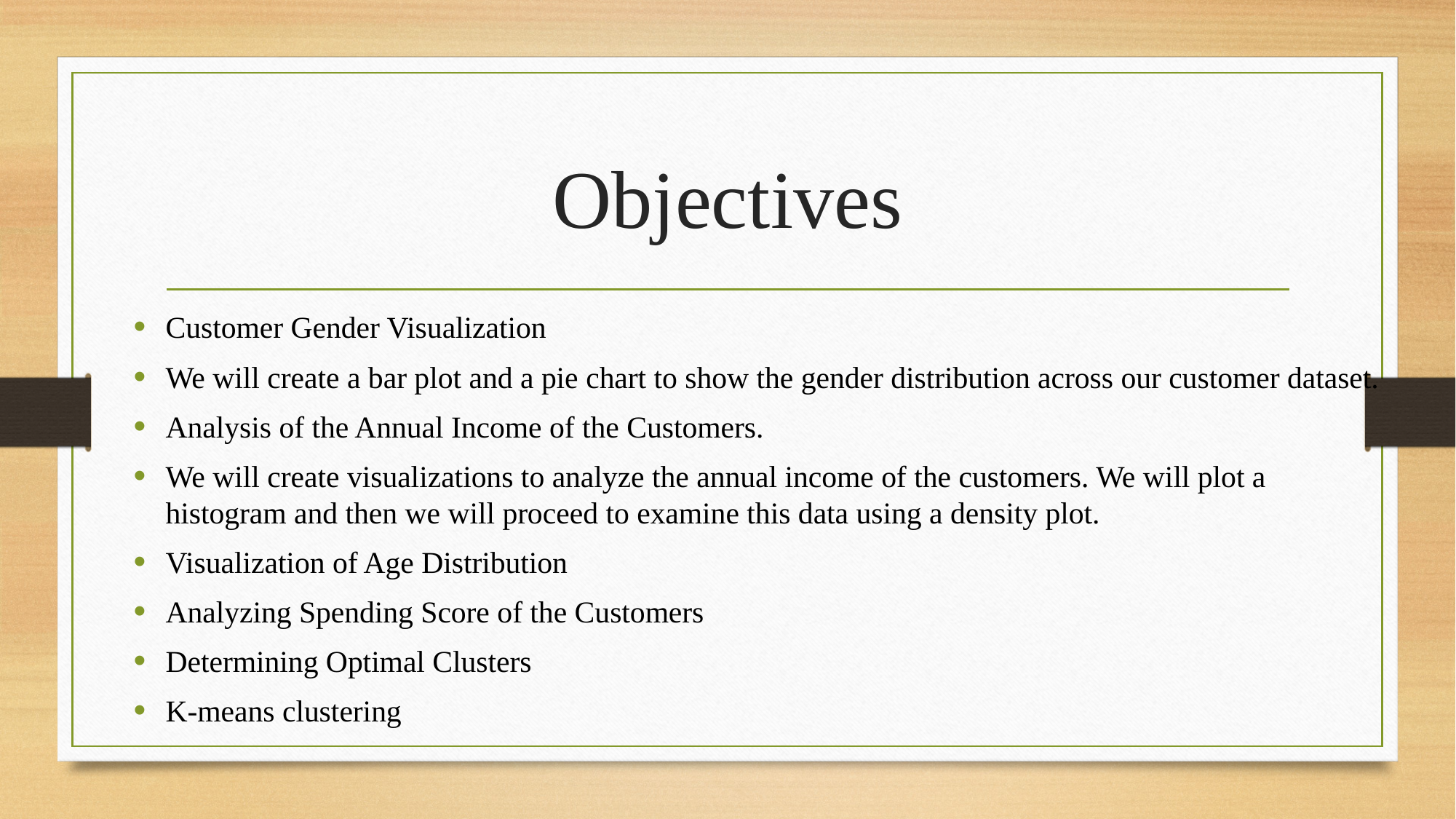

# Objectives
Customer Gender Visualization
We will create a bar plot and a pie chart to show the gender distribution across our customer dataset.
Analysis of the Annual Income of the Customers.
We will create visualizations to analyze the annual income of the customers. We will plot a histogram and then we will proceed to examine this data using a density plot.
Visualization of Age Distribution
Analyzing Spending Score of the Customers
Determining Optimal Clusters
K-means clustering